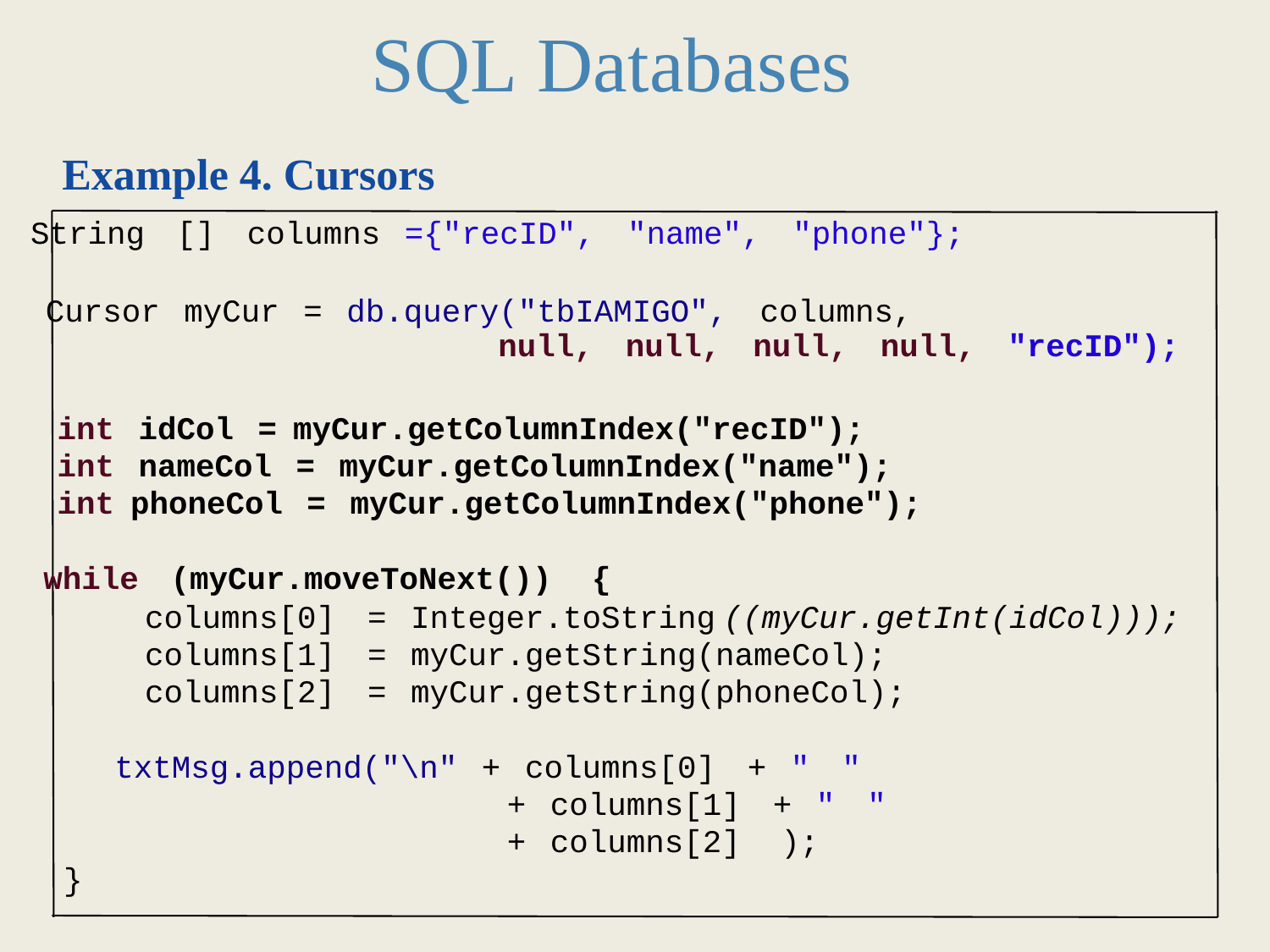

SQL Databases
Example 4. Cursors

String    []    columns   ={"recID",    "name",    "phone"};
Cursor   myCur   =   db.query("tbIAMIGO",    columns,
null,    null,    null,    null,    "recID");
int   idCol   =  myCur.getColumnIndex("recID");
int   nameCol   =   myCur.getColumnIndex("name");
int  phoneCol   =   myCur.getColumnIndex("phone");
while    (myCur.moveToNext())     {
columns[0]    =   Integer.toString ((myCur.getInt(idCol)));
columns[1]    =   myCur.getString(nameCol);
columns[2]    =   myCur.getString(phoneCol);
txtMsg.append("\n"   +   columns[0]    +   "    "
 +   columns[1]    +   "    "
 +   columns[2]     );
}